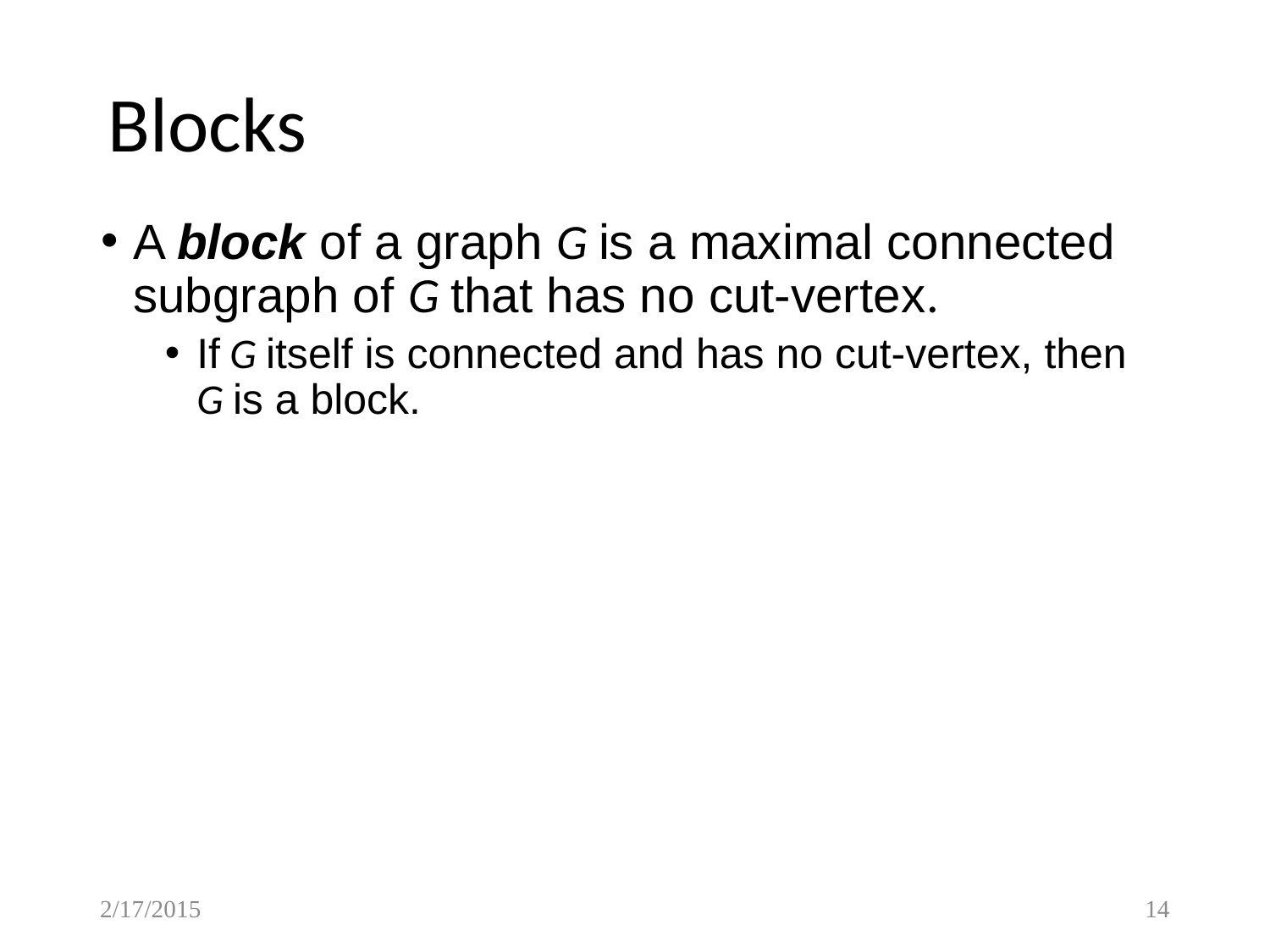

# Blocks
A block of a graph G is a maximal connected subgraph of G that has no cut-vertex.
If G itself is connected and has no cut-vertex, then G is a block.
2/17/2015
14